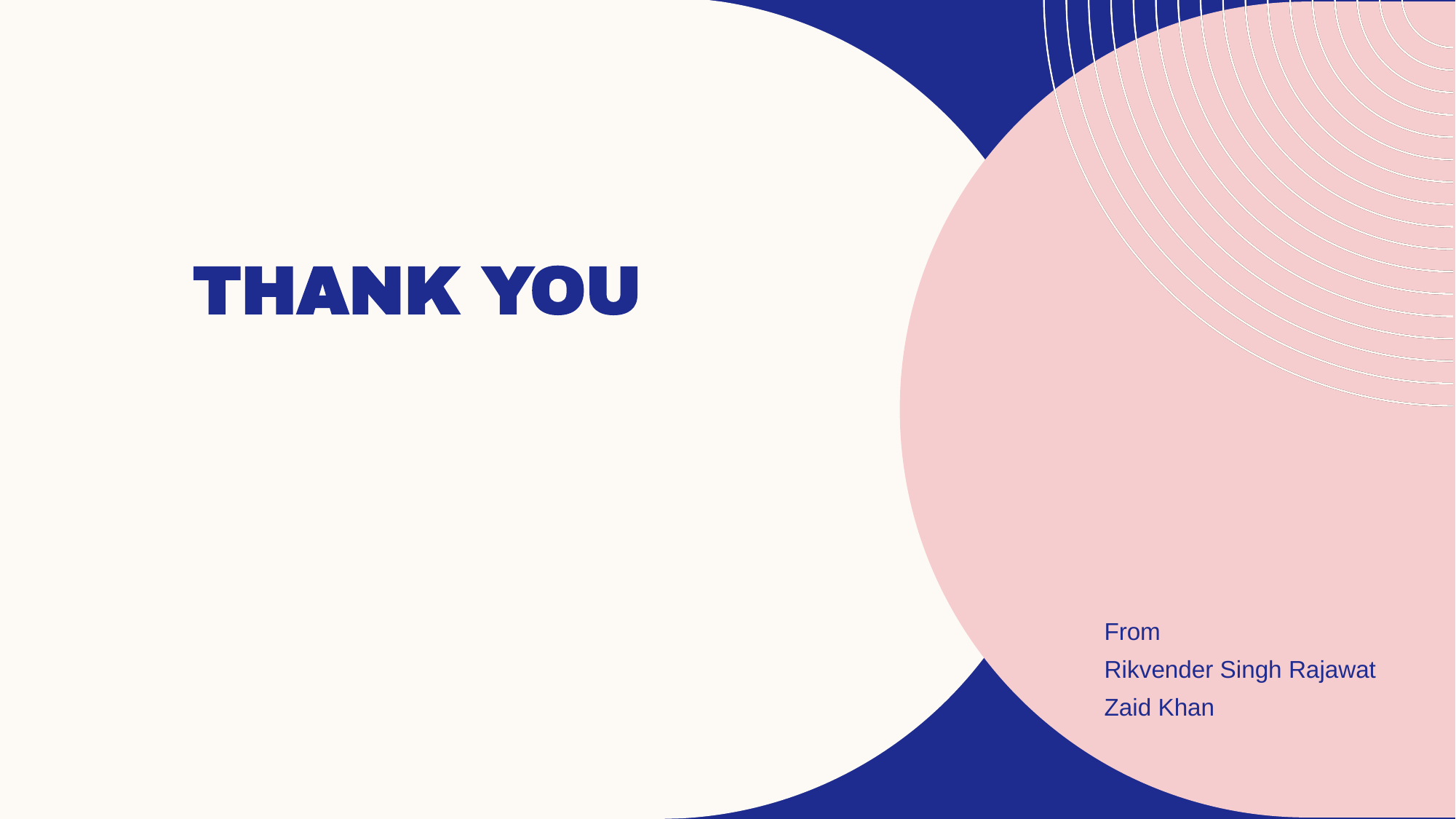

# THANK YOU
From
Rikvender Singh Rajawat
Zaid Khan